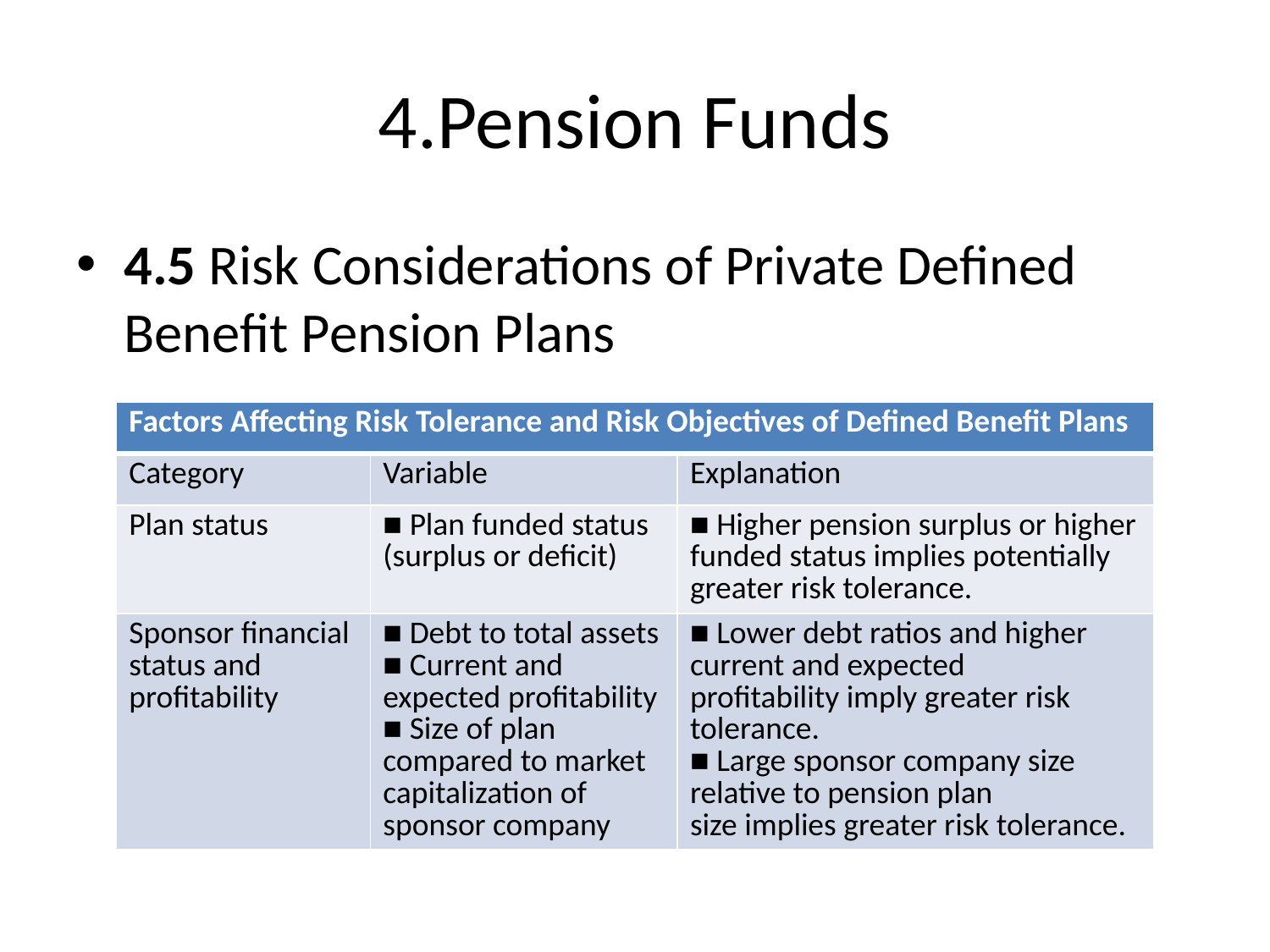

# 4.Pension Funds
4.5 Risk Considerations of Private Defined Benefit Pension Plans

| Factors Affecting Risk Tolerance and Risk Objectives of Defined Benefit Plans |  |  |
| --- | --- | --- |
| Category | Variable | Explanation |
| Plan status | ■ Plan funded status (surplus or deficit) | ■ Higher pension surplus or higher funded status implies potentially greater risk tolerance. |
| Sponsor financial status and profitability | ■ Debt to total assets ■ Current and expected profitability ■ Size of plan compared to market capitalization of sponsor company | ■ Lower debt ratios and higher current and expected profitability imply greater risk tolerance. ■ Large sponsor company size relative to pension plan size implies greater risk tolerance. |